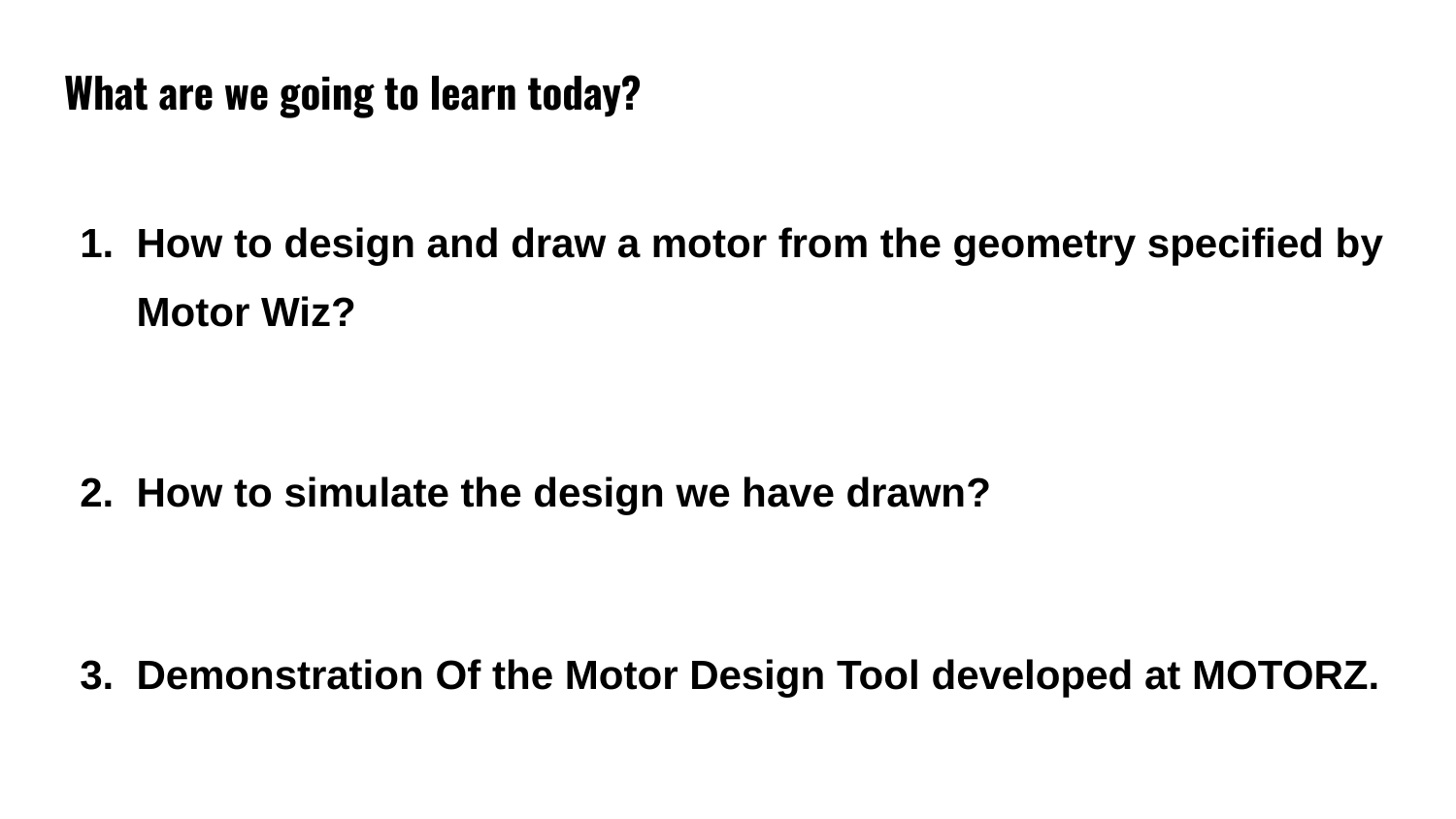

# What are we going to learn today?
How to design and draw a motor from the geometry specified by Motor Wiz?

How to simulate the design we have drawn?

Demonstration Of the Motor Design Tool developed at MOTORZ.